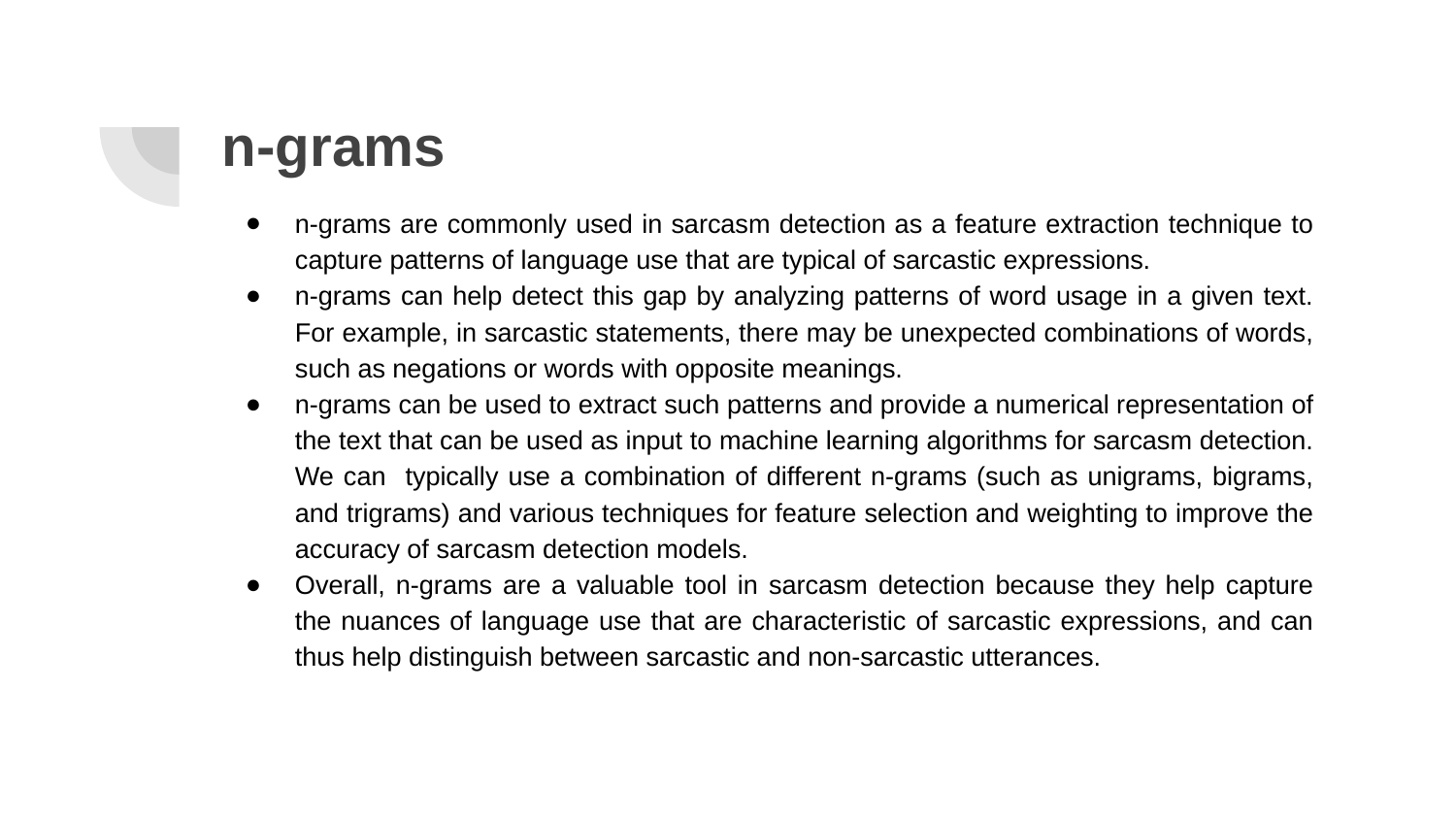

# n-grams
n-grams are commonly used in sarcasm detection as a feature extraction technique to capture patterns of language use that are typical of sarcastic expressions.
n-grams can help detect this gap by analyzing patterns of word usage in a given text. For example, in sarcastic statements, there may be unexpected combinations of words, such as negations or words with opposite meanings.
n-grams can be used to extract such patterns and provide a numerical representation of the text that can be used as input to machine learning algorithms for sarcasm detection. We can  typically use a combination of different n-grams (such as unigrams, bigrams, and trigrams) and various techniques for feature selection and weighting to improve the accuracy of sarcasm detection models.
Overall, n-grams are a valuable tool in sarcasm detection because they help capture the nuances of language use that are characteristic of sarcastic expressions, and can thus help distinguish between sarcastic and non-sarcastic utterances.